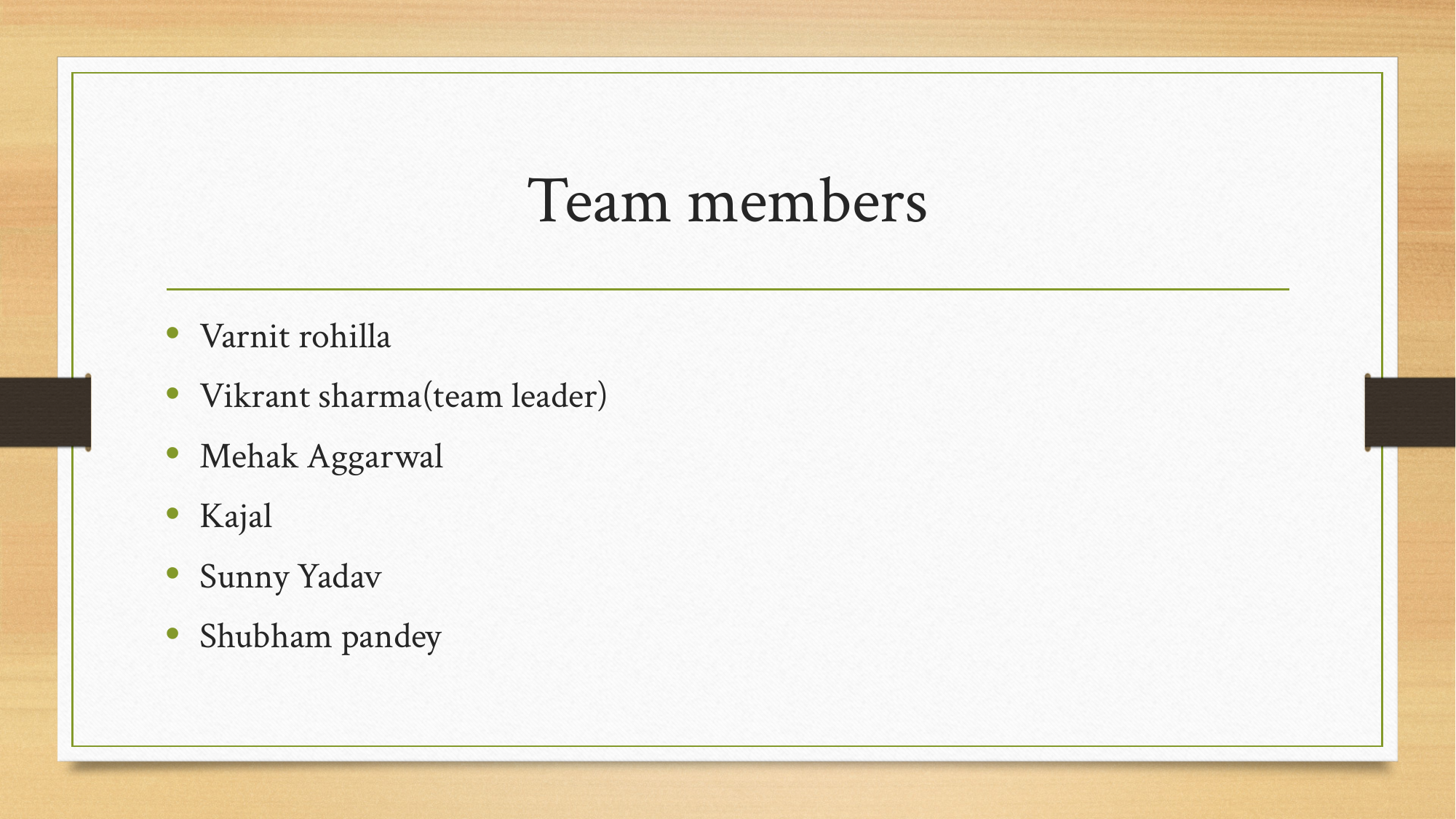

# Team members
Varnit rohilla
Vikrant sharma(team leader)
Mehak Aggarwal
Kajal
Sunny Yadav
Shubham pandey